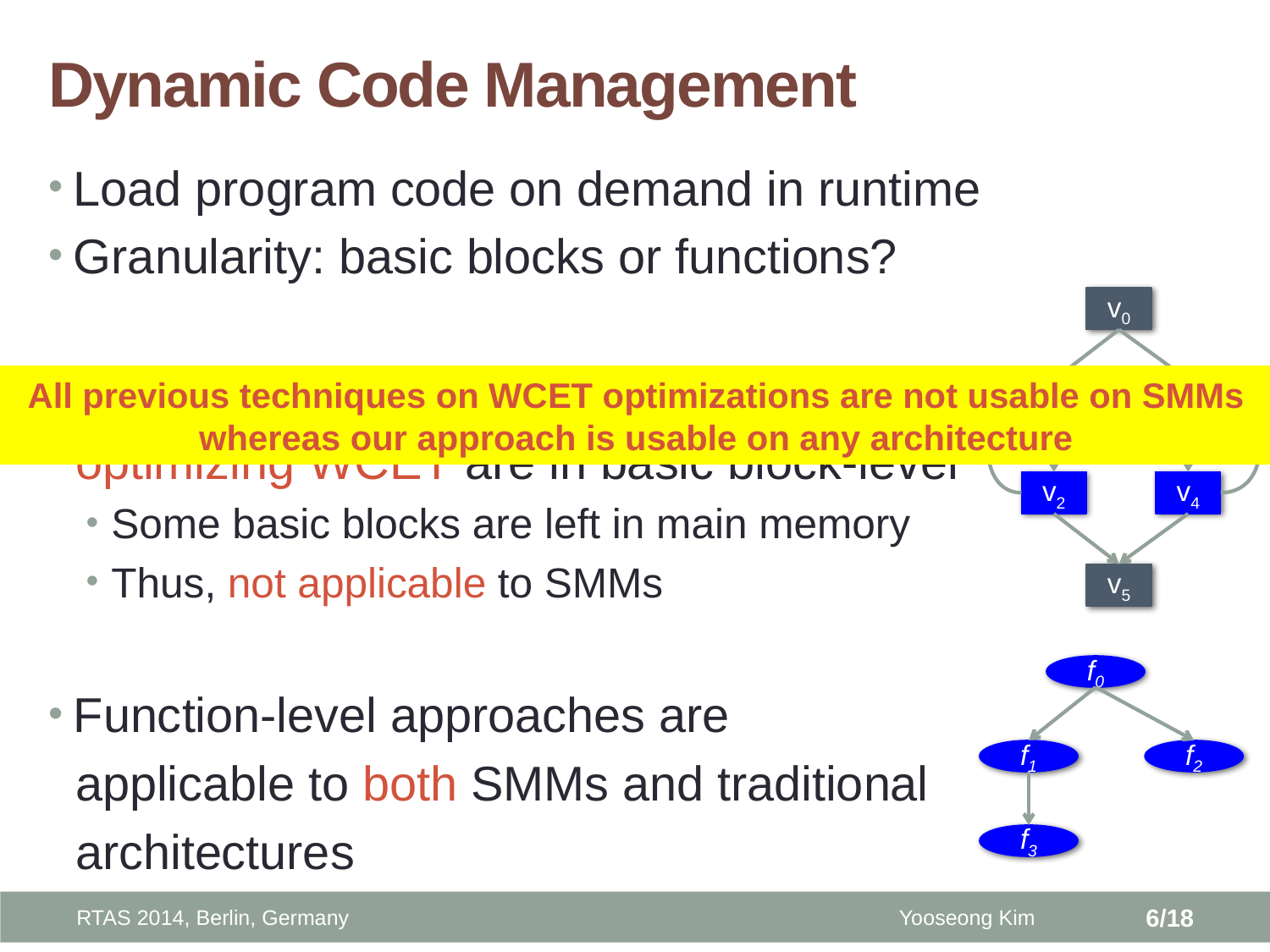

# Dynamic Code Management
Load program code on demand in runtime
Granularity: basic blocks or functions?

All previous approaches on
  optimizing WCET are in basic block-level
Some basic blocks are left in main memory
Thus, not applicable to SMMs

Function-level approaches are
  applicable to both SMMs and traditional
  architectures
v0
v1
v3
v2
v4
v5
All previous techniques on WCET optimizations are not usable on SMMs
whereas our approach is usable on any architecture
f0
f1
f2
f3
RTAS 2014, Berlin, Germany
Yooseong Kim
6/18